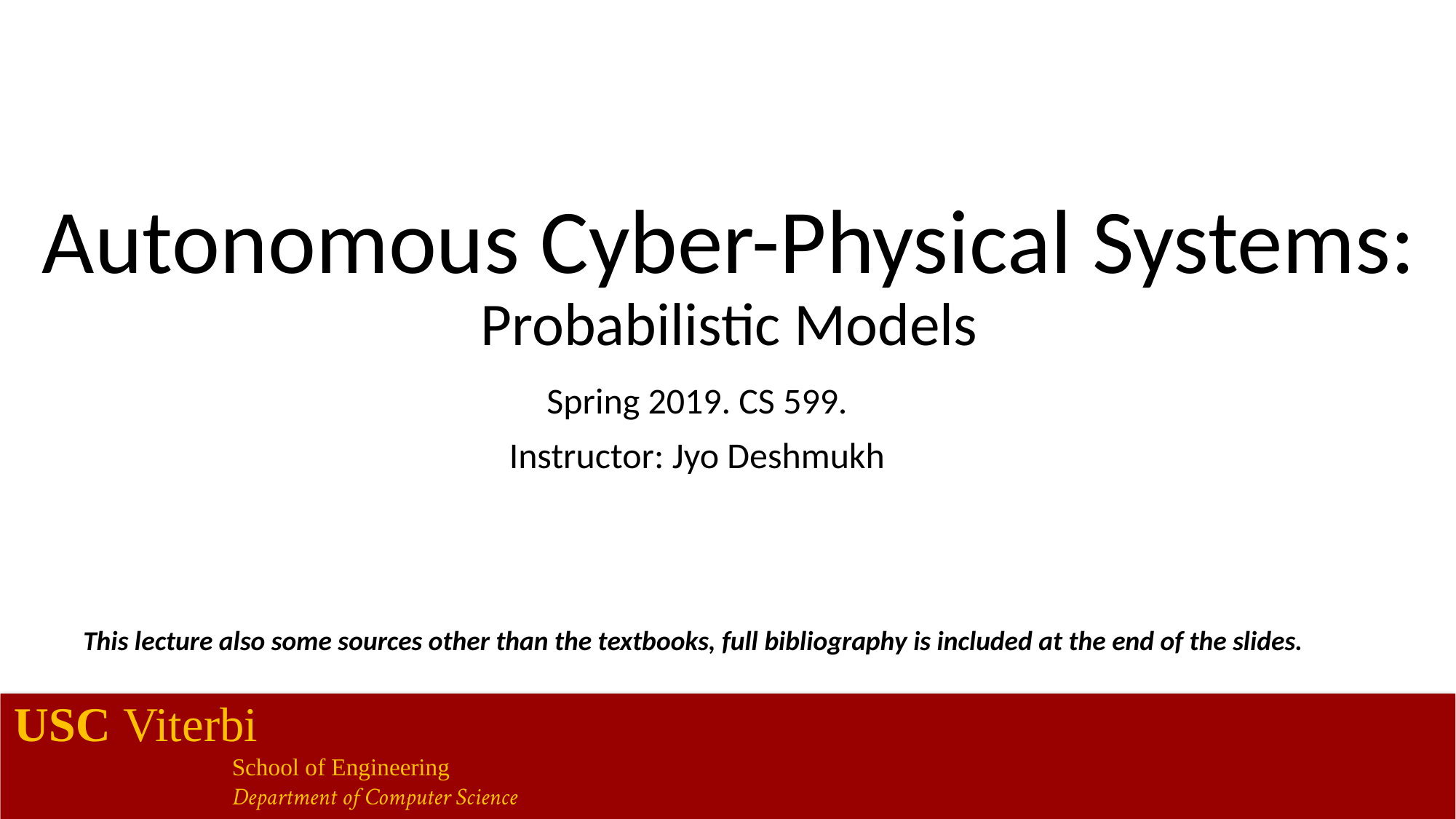

# Autonomous Cyber-Physical Systems: Probabilistic Models
Spring 2019. CS 599.
Instructor: Jyo Deshmukh
This lecture also some sources other than the textbooks, full bibliography is included at the end of the slides.